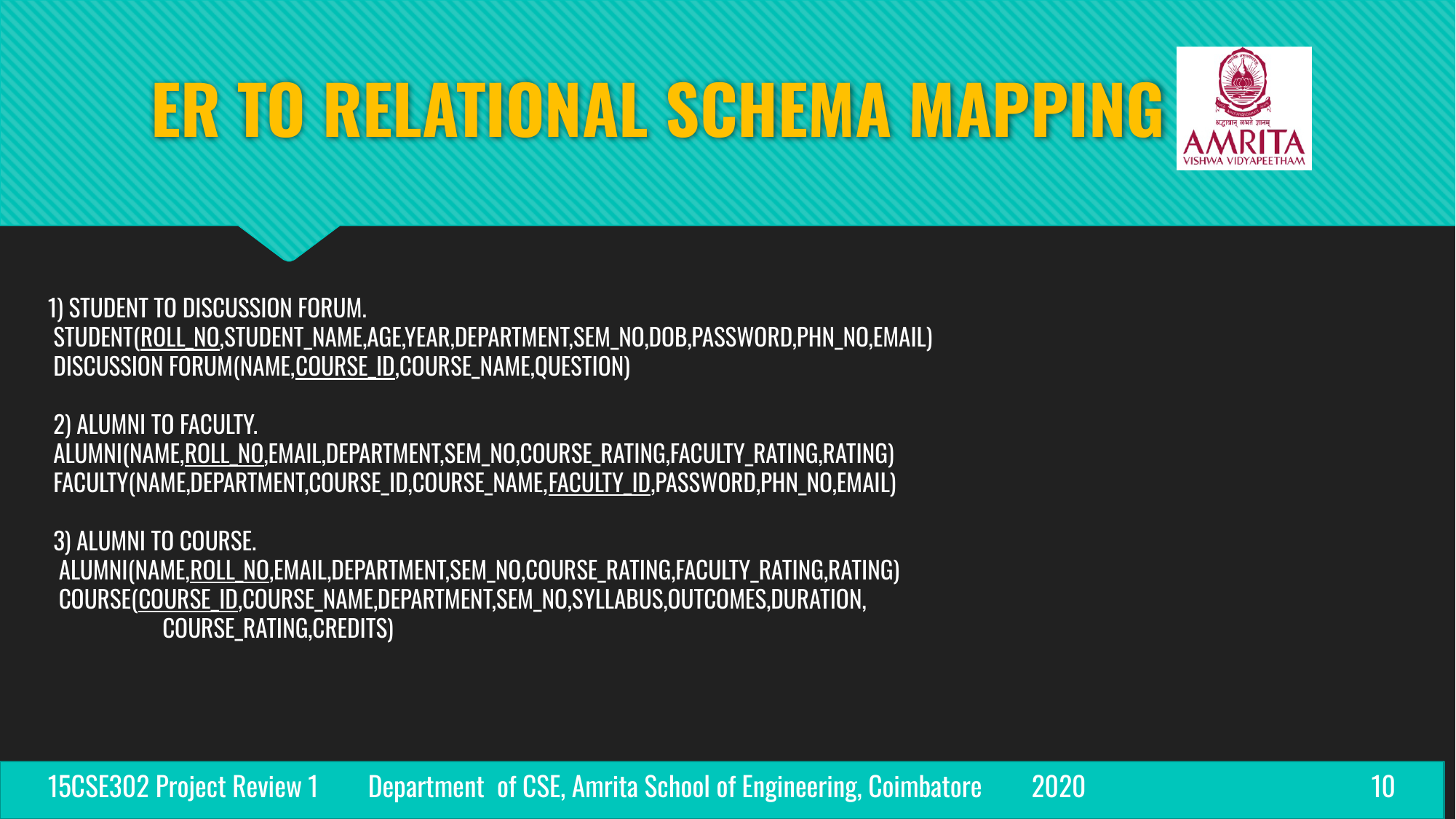

# ER TO RELATIONAL SCHEMA MAPPING

1) STUDENT TO DISCUSSION FORUM.
 STUDENT(ROLL_NO,STUDENT_NAME,AGE,YEAR,DEPARTMENT,SEM_NO,DOB,PASSWORD,PHN_NO,EMAIL)
 DISCUSSION FORUM(NAME,COURSE_ID,COURSE_NAME,QUESTION)

 2) ALUMNI TO FACULTY.
 ALUMNI(NAME,ROLL_NO,EMAIL,DEPARTMENT,SEM_NO,COURSE_RATING,FACULTY_RATING,RATING)
 FACULTY(NAME,DEPARTMENT,COURSE_ID,COURSE_NAME,FACULTY_ID,PASSWORD,PHN_NO,EMAIL)

 3) ALUMNI TO COURSE.
  ALUMNI(NAME,ROLL_NO,EMAIL,DEPARTMENT,SEM_NO,COURSE_RATING,FACULTY_RATING,RATING)
  COURSE(COURSE_ID,COURSE_NAME,DEPARTMENT,SEM_NO,SYLLABUS,OUTCOMES,DURATION,
                     COURSE_RATING,CREDITS)